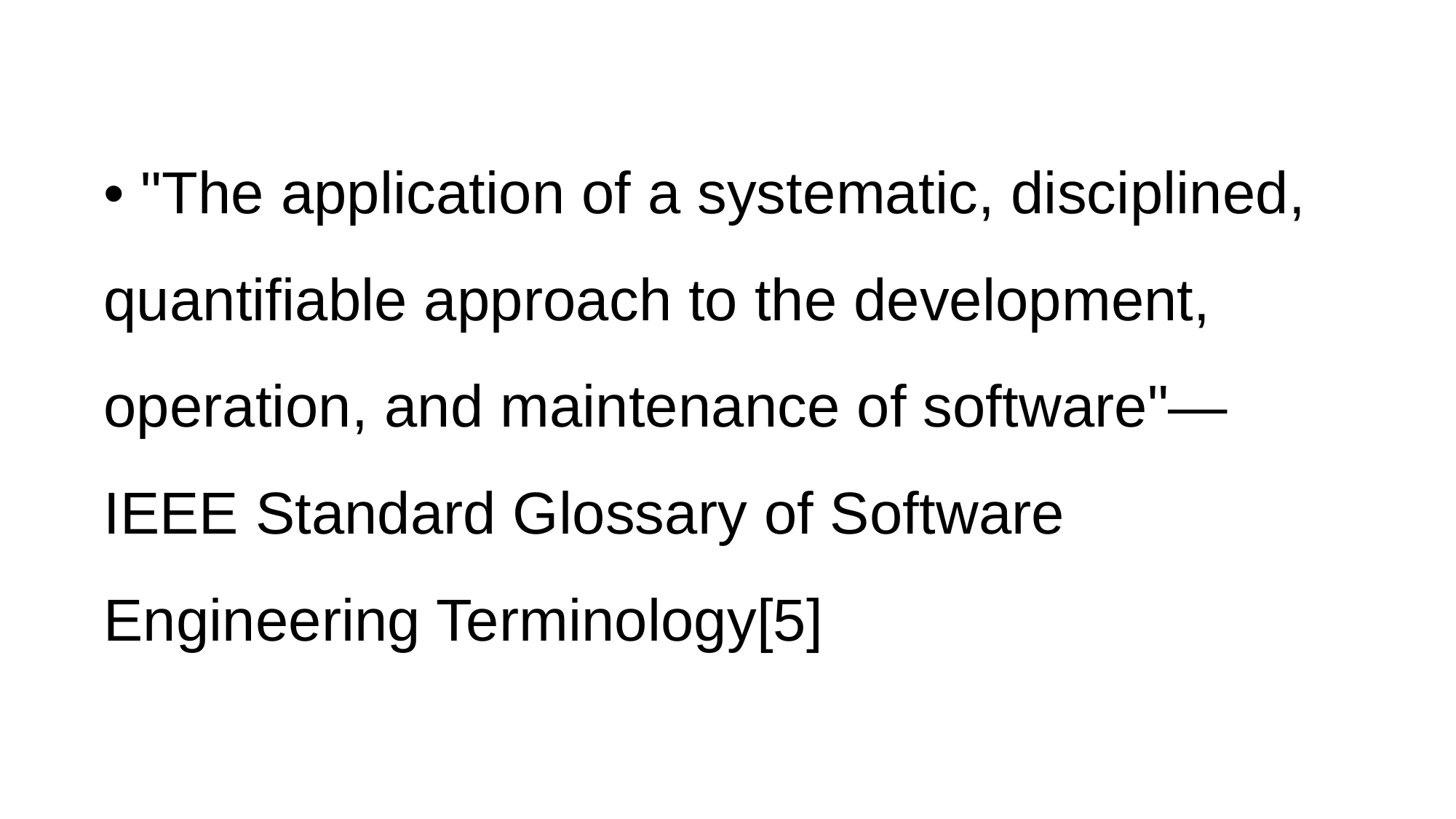

# • "The application of a systematic, disciplined, quantifiable approach to the development, operation, and maintenance of software"—IEEE Standard Glossary of Software Engineering Terminology[5]